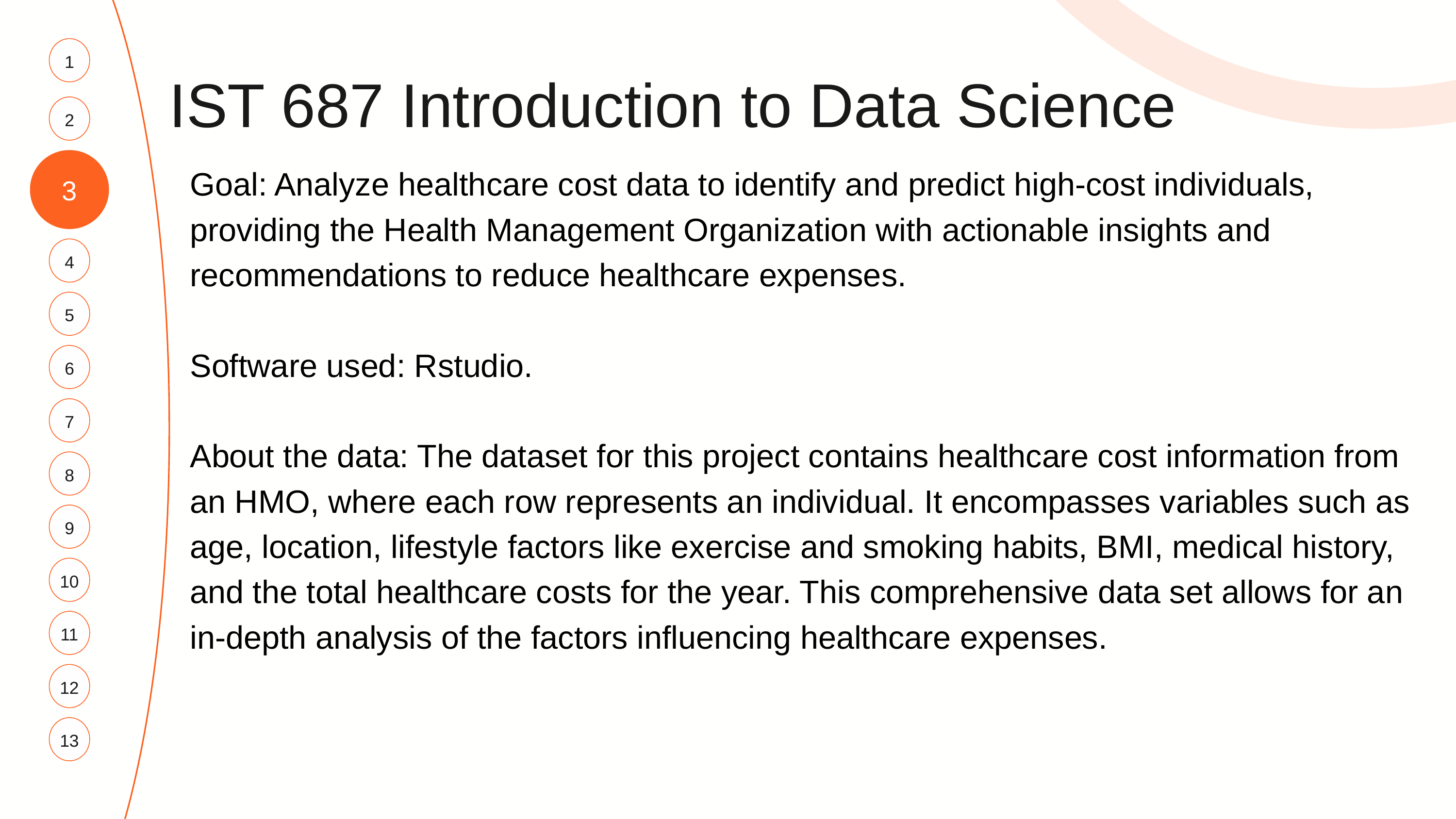

1
IST 687 Introduction to Data Science

2

3
Goal: Analyze healthcare cost data to identify and predict high-cost individuals, providing the Health Management Organization with actionable insights and recommendations to reduce healthcare expenses.

Software used: Rstudio.

About the data: The dataset for this project contains healthcare cost information from an HMO, where each row represents an individual. It encompasses variables such as age, location, lifestyle factors like exercise and smoking habits, BMI, medical history, and the total healthcare costs for the year. This comprehensive data set allows for an in-depth analysis of the factors influencing healthcare expenses.

4

5

6

7

8

9

10

11

12

13